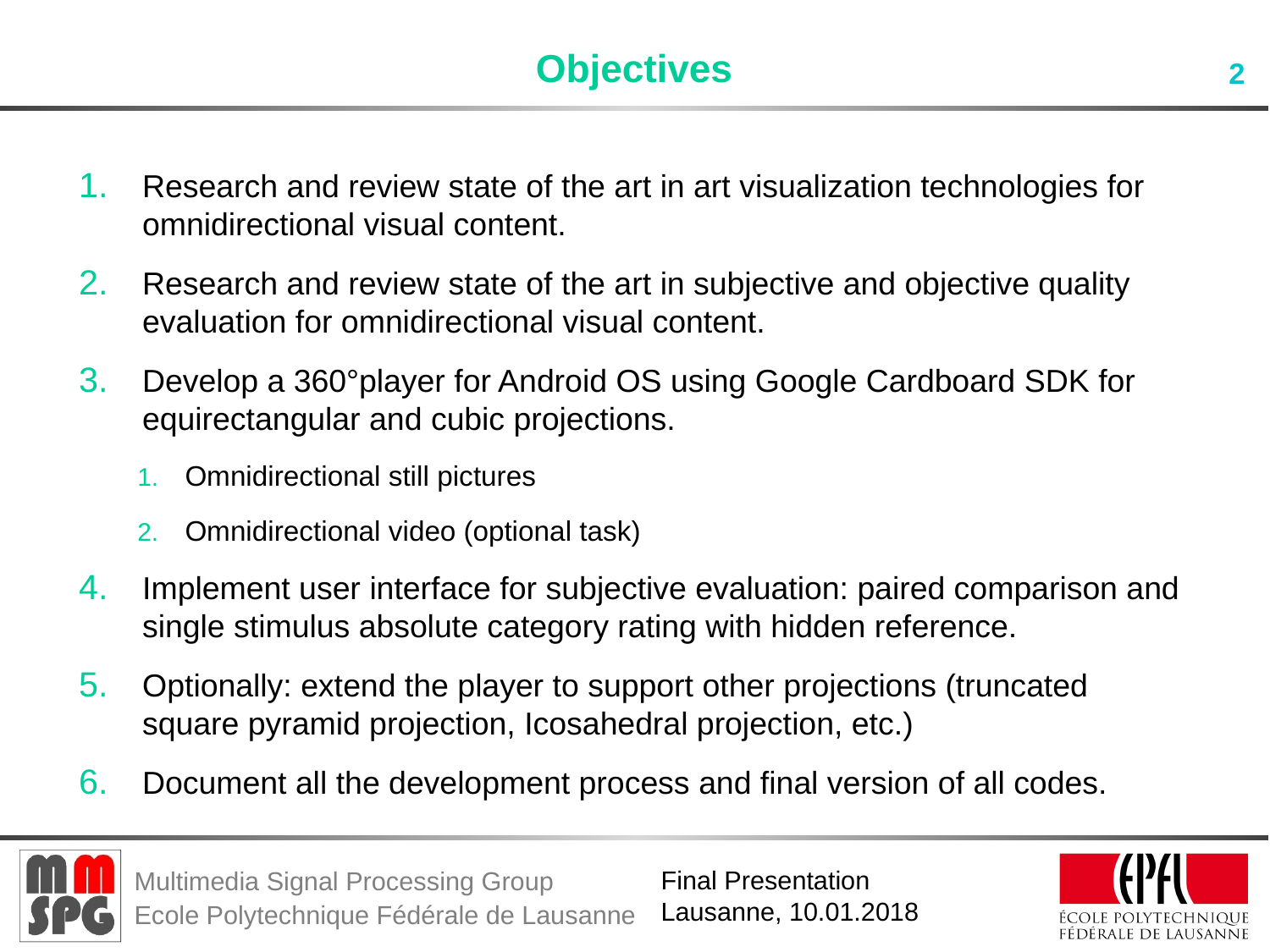

# Objectives
Research and review state of the art in art visualization technologies for omnidirectional visual content.
Research and review state of the art in subjective and objective quality evaluation for omnidirectional visual content.
Develop a 360°player for Android OS using Google Cardboard SDK for equirectangular and cubic projections.
Omnidirectional still pictures
Omnidirectional video (optional task)
Implement user interface for subjective evaluation: paired comparison and single stimulus absolute category rating with hidden reference.
Optionally: extend the player to support other projections (truncated square pyramid projection, Icosahedral projection, etc.)
Document all the development process and final version of all codes.